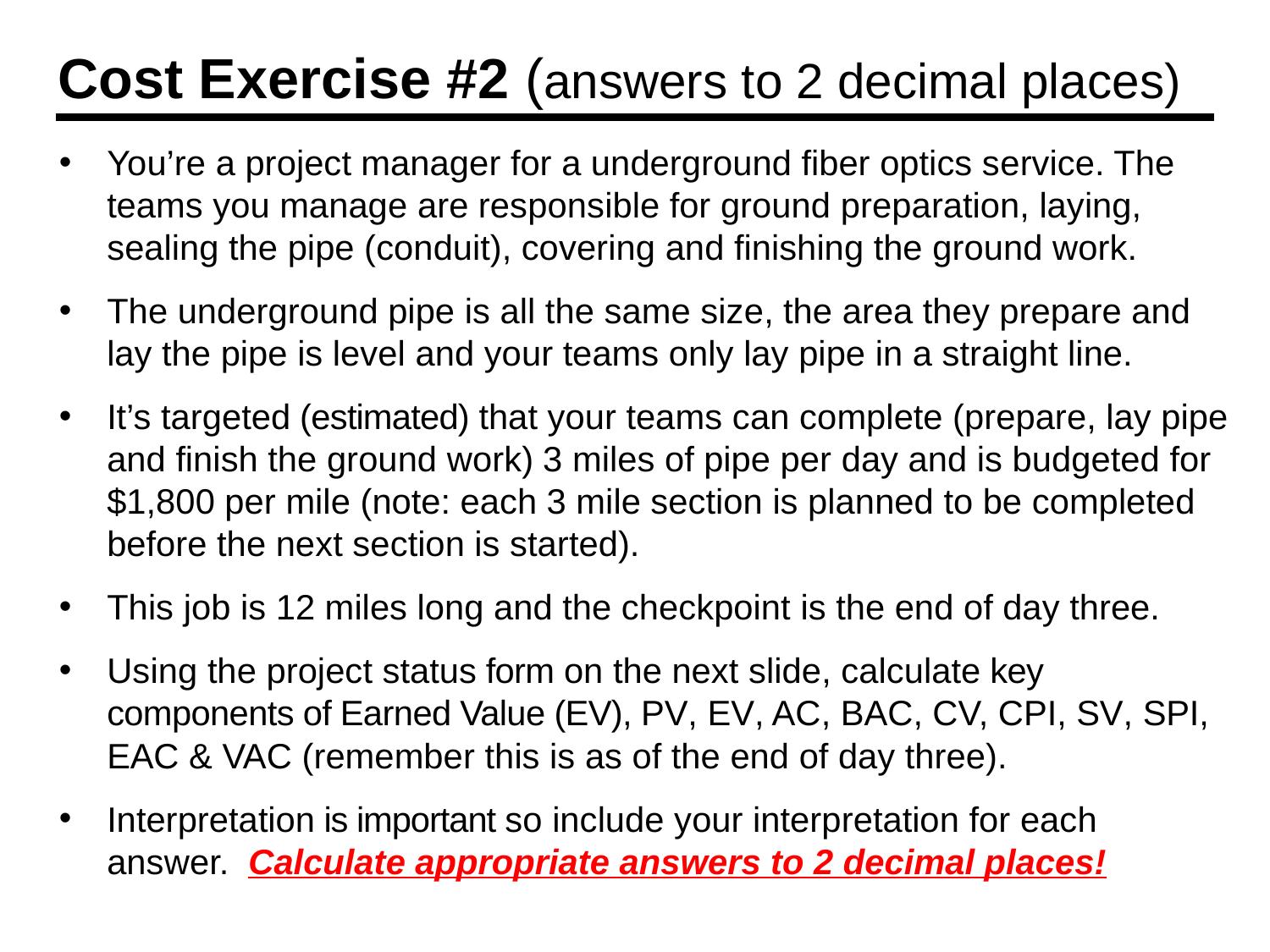

Cost Exercise #2 (answers to 2 decimal places)
You’re a project manager for a underground fiber optics service. The  teams you manage are responsible for ground preparation, laying, sealing the pipe (conduit), covering and finishing the ground work.
The underground pipe is all the same size, the area they prepare and lay the pipe is level and your teams only lay pipe in a straight line.
It’s targeted (estimated) that your teams can complete (prepare, lay pipe and finish the ground work) 3 miles of pipe per day and is budgeted for $1,800 per mile (note: each 3 mile section is planned to be completed before the next section is started).
This job is 12 miles long and the checkpoint is the end of day three.
Using the project status form on the next slide, calculate key components of Earned Value (EV), PV, EV, AC, BAC, CV, CPI, SV, SPI, EAC & VAC (remember this is as of the end of day three).
Interpretation is important so include your interpretation for each answer.  Calculate appropriate answers to 2 decimal places!